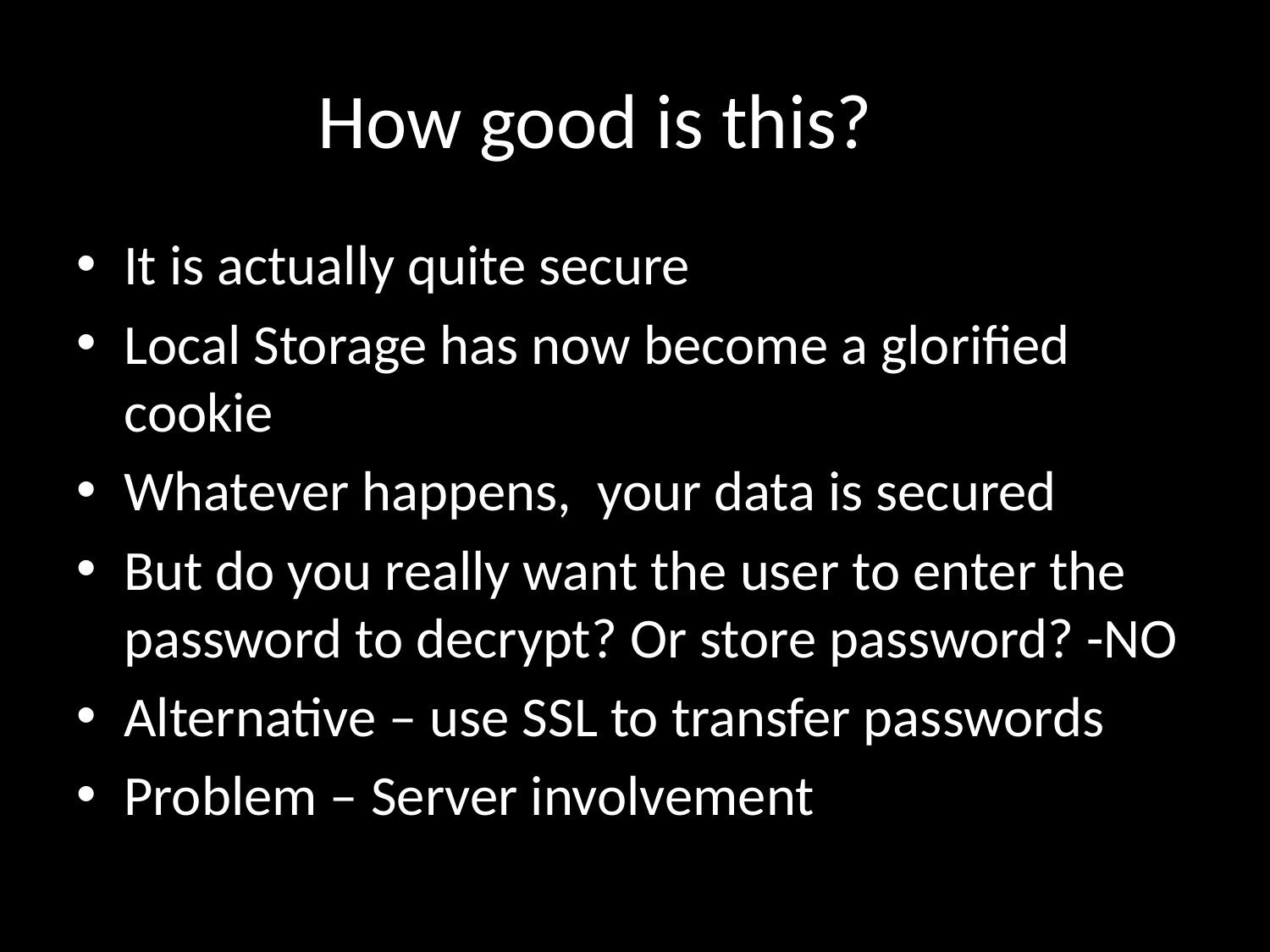

# How good is this?
It is actually quite secure
Local Storage has now become a glorified cookie
Whatever happens,  your data is secured
But do you really want the user to enter the password to decrypt? Or store password? -NO
Alternative – use SSL to transfer passwords
Problem – Server involvement